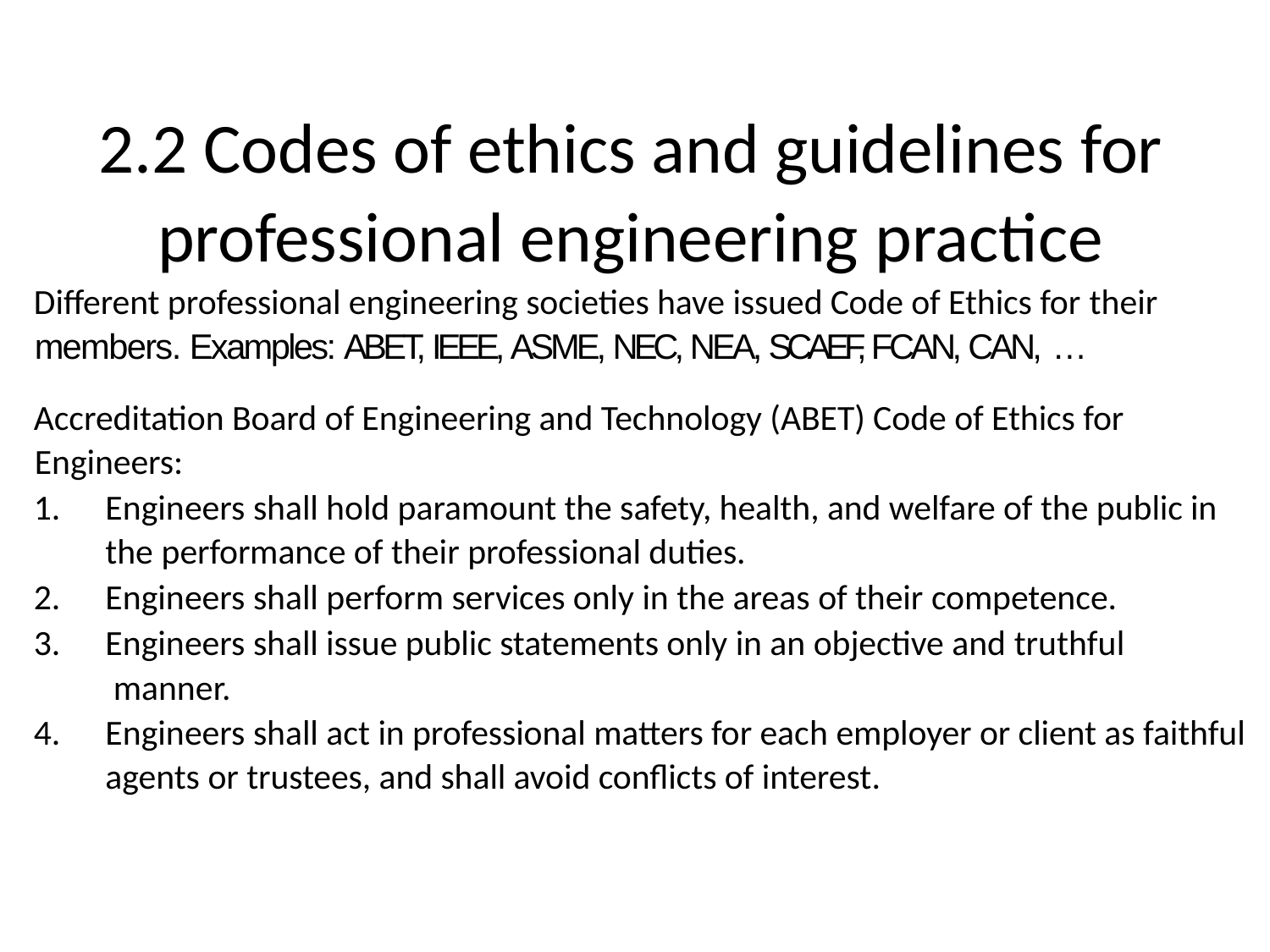

# 2.2 Codes of ethics and guidelines for  professional engineering practice
Different professional engineering societies have issued Code of Ethics for their
members. Examples: ABET, IEEE, ASME, NEC, NEA, SCAEF, FCAN, CAN, …
Accreditation Board of Engineering and Technology (ABET) Code of Ethics for  Engineers:
Engineers shall hold paramount the safety, health, and welfare of the public in  the performance of their professional duties.
Engineers shall perform services only in the areas of their competence.
Engineers shall issue public statements only in an objective and truthful  manner.
Engineers shall act in professional matters for each employer or client as faithful  agents or trustees, and shall avoid conflicts of interest.